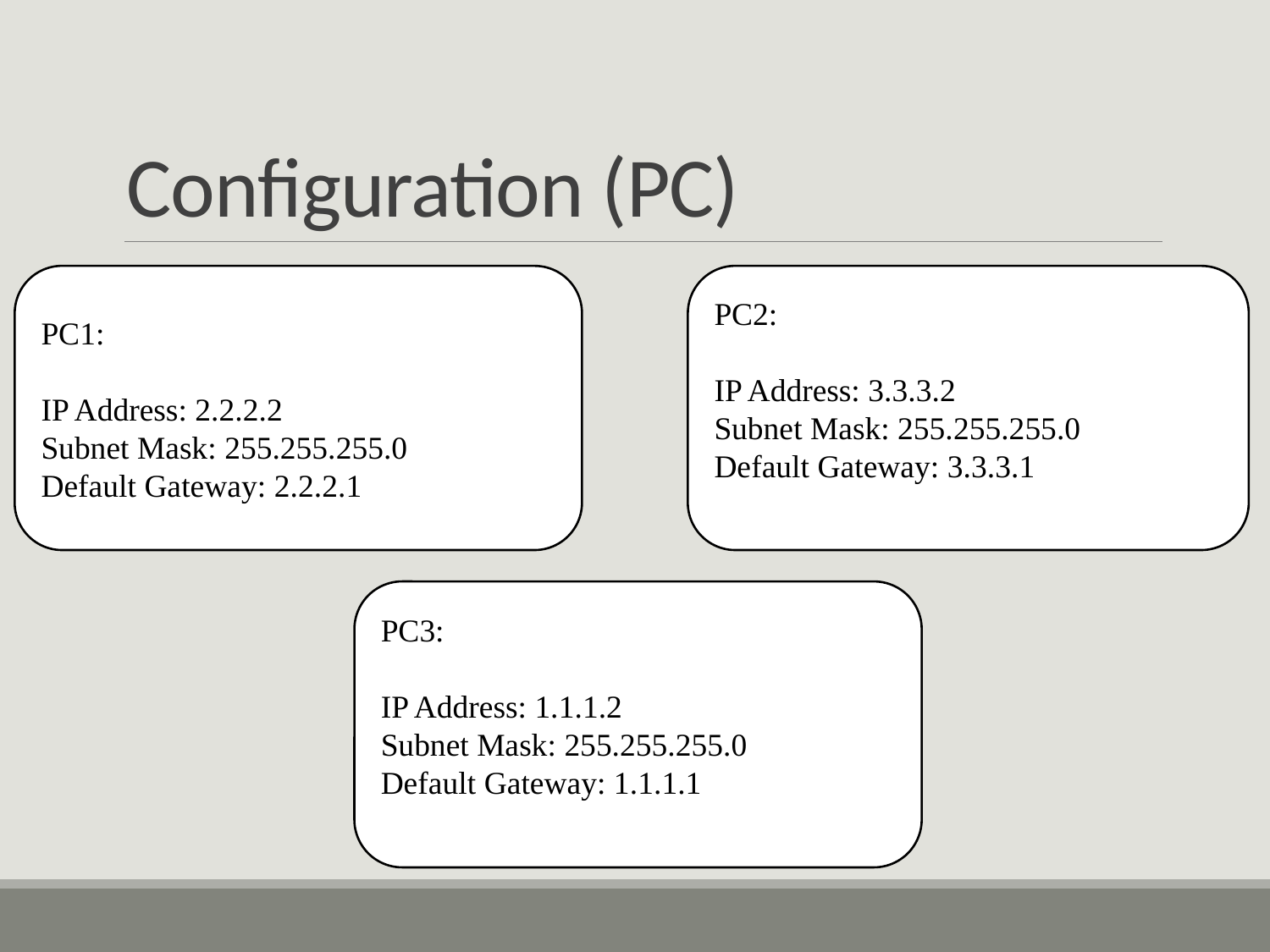

# Configuration (PC)

PC1:

IP Address: 2.2.2.2
Subnet Mask: 255.255.255.0
Default Gateway: 2.2.2.1
PC2:

IP Address: 3.3.3.2
Subnet Mask: 255.255.255.0
Default Gateway: 3.3.3.1

PC3:

IP Address: 1.1.1.2
Subnet Mask: 255.255.255.0
Default Gateway: 1.1.1.1